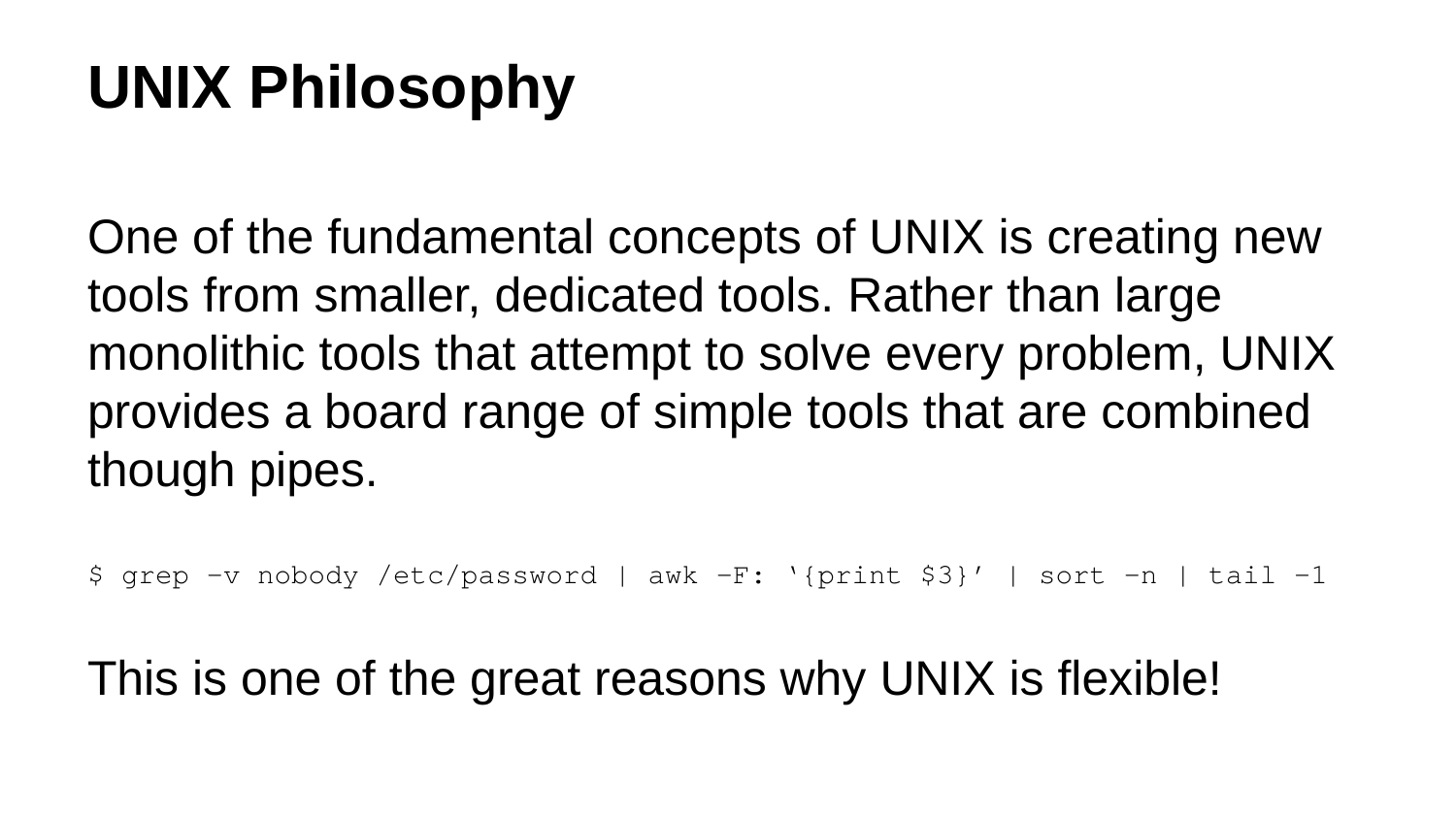

# UNIX Philosophy
One of the fundamental concepts of UNIX is creating new tools from smaller, dedicated tools. Rather than large monolithic tools that attempt to solve every problem, UNIX provides a board range of simple tools that are combined though pipes.

$ grep –v nobody /etc/password | awk –F: ‘{print $3}’ | sort –n | tail -1

This is one of the great reasons why UNIX is flexible!